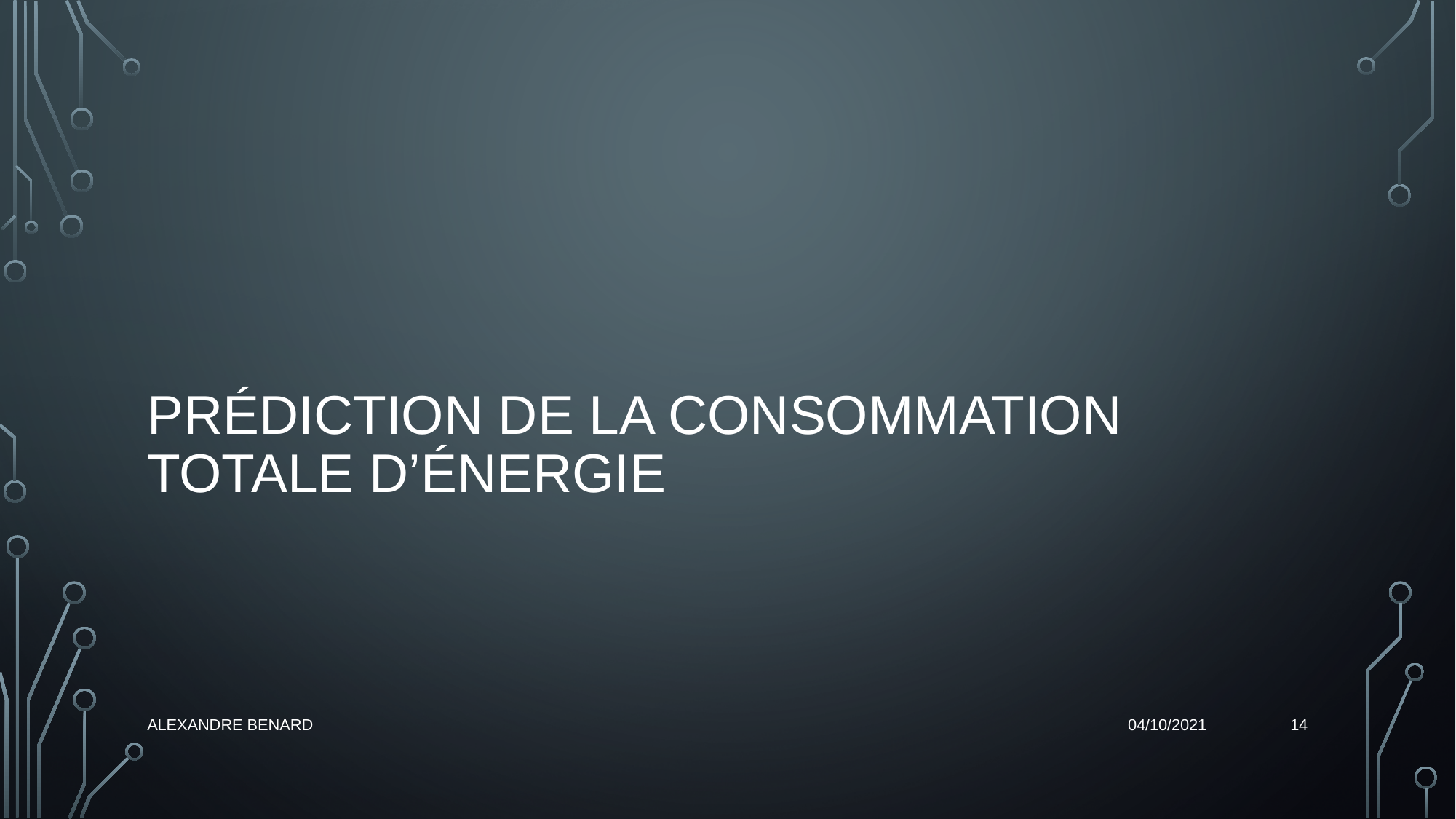

# Prédiction de la consommation totale D’énergie

14
Alexandre BENARD
04/10/2021